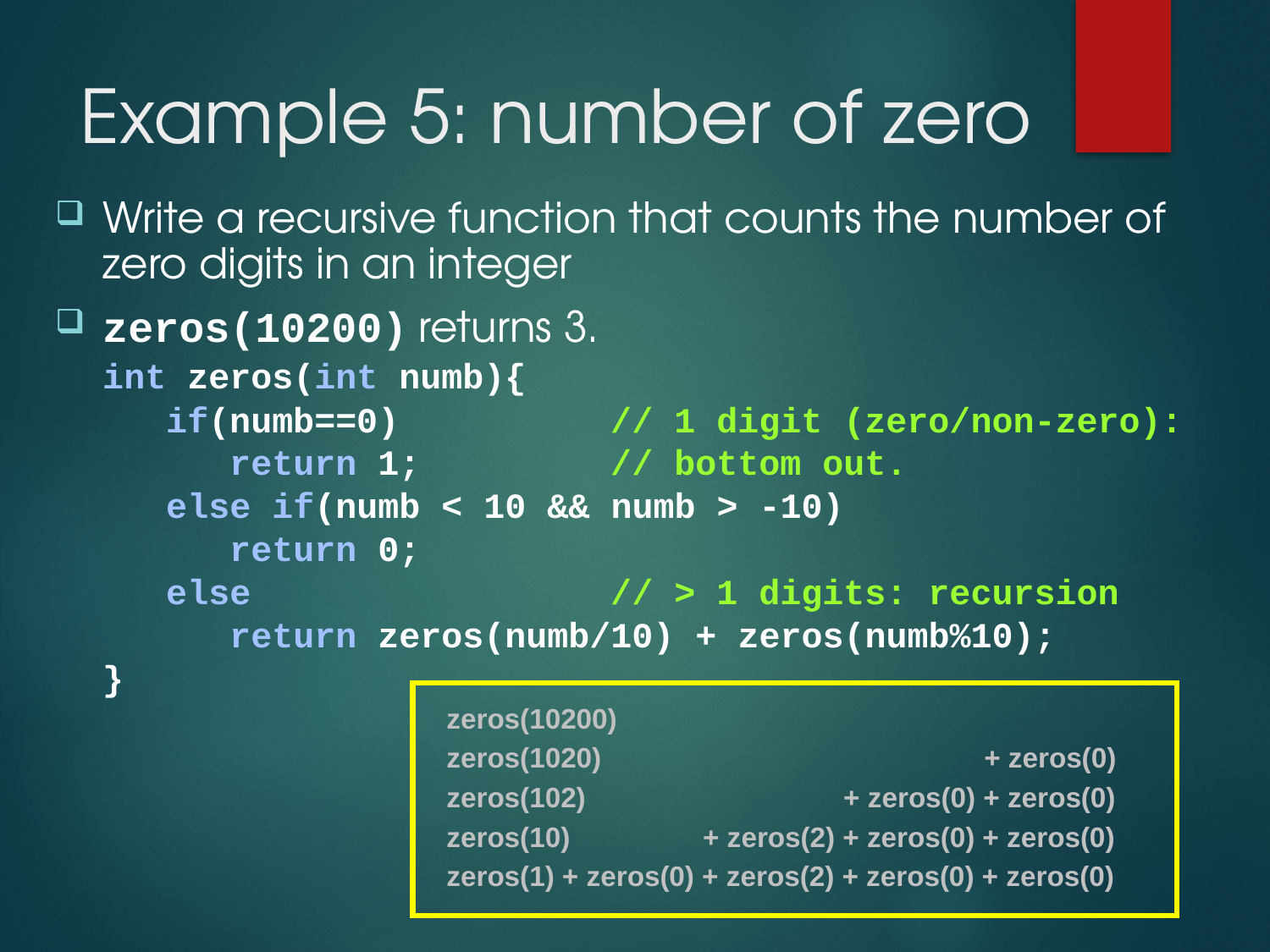

# Example 5: number of zero
Write a recursive function that counts the number of zero digits in an integer
zeros(10200) returns 3.
	int zeros(int numb){
	   if(numb==0)          // 1 digit (zero/non-zero):
	      return 1;         // bottom out.
	   else if(numb < 10 && numb > -10)
	      return 0;
	   else                 // > 1 digits: recursion
	      return zeros(numb/10) + zeros(numb%10);
	}

zeros(10200)
zeros(1020)                                                 + zeros(0)
zeros(102)                                 + zeros(0) + zeros(0)
zeros(10)                 + zeros(2) + zeros(0) + zeros(0)
zeros(1) + zeros(0) + zeros(2) + zeros(0) + zeros(0)